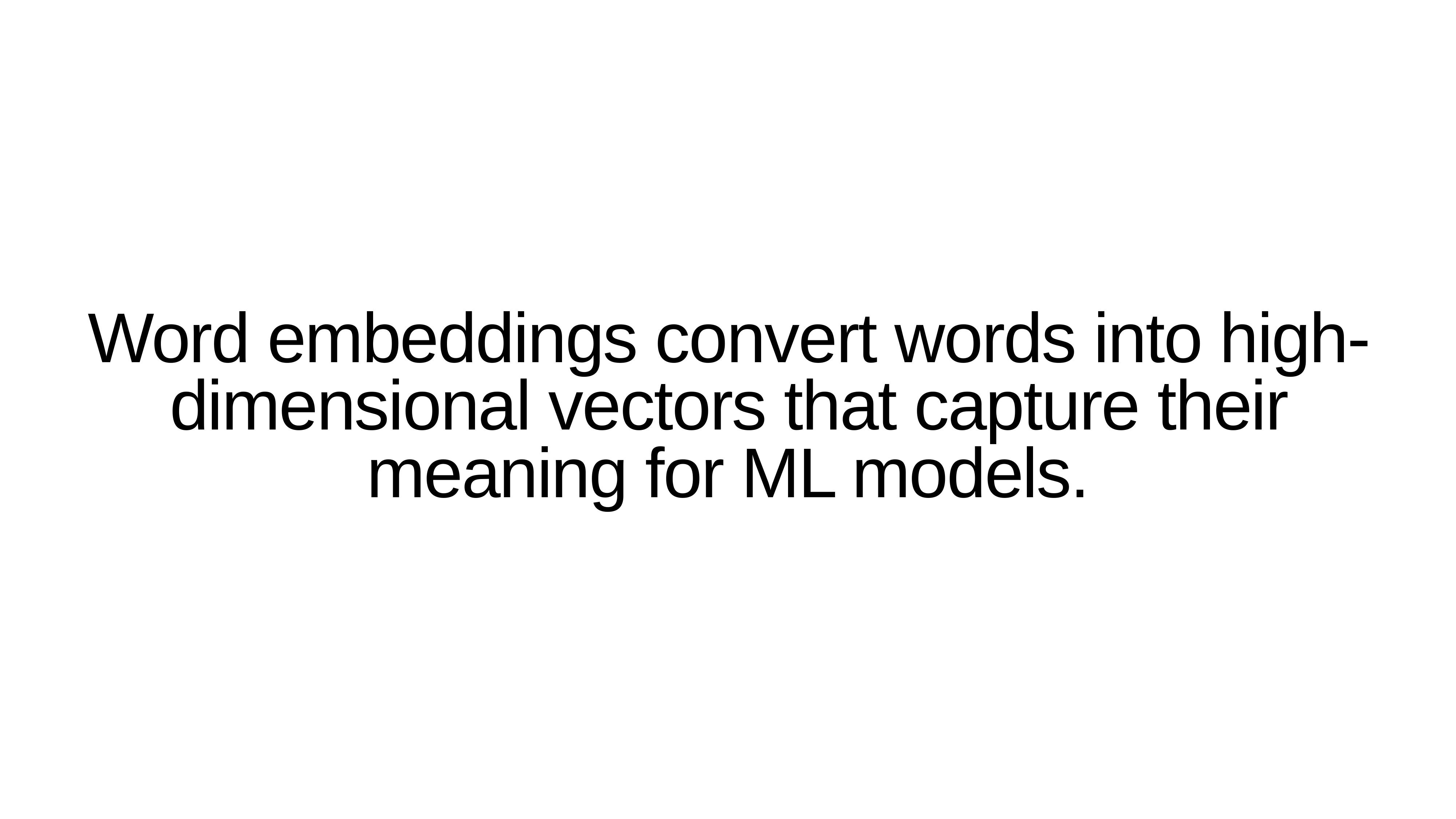

Word embeddings convert words into high-dimensional vectors that capture their meaning for ML models.